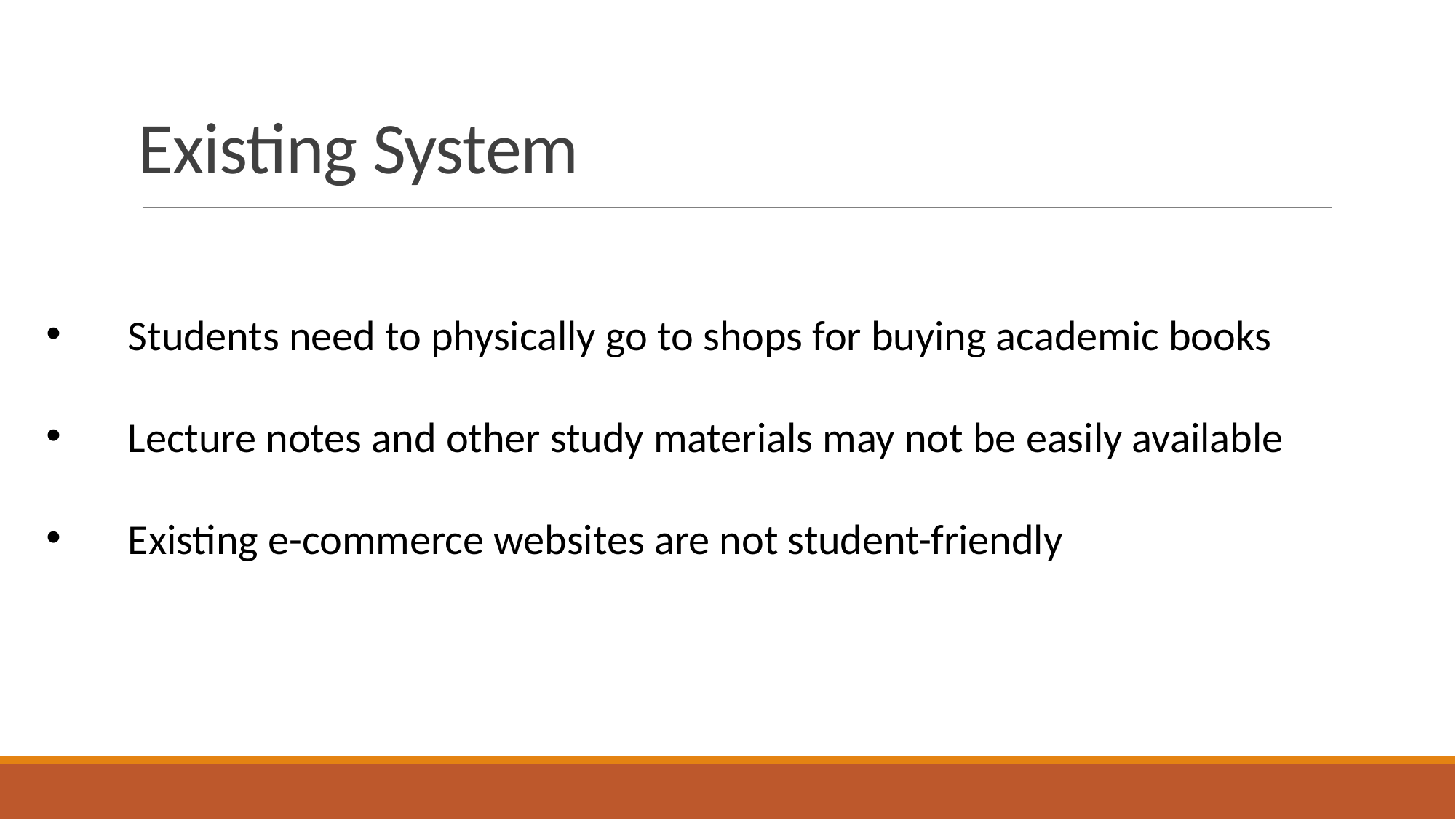

# Existing System

Students need to physically go to shops for buying academic books

Lecture notes and other study materials may not be easily available

Existing e-commerce websites are not student-friendly